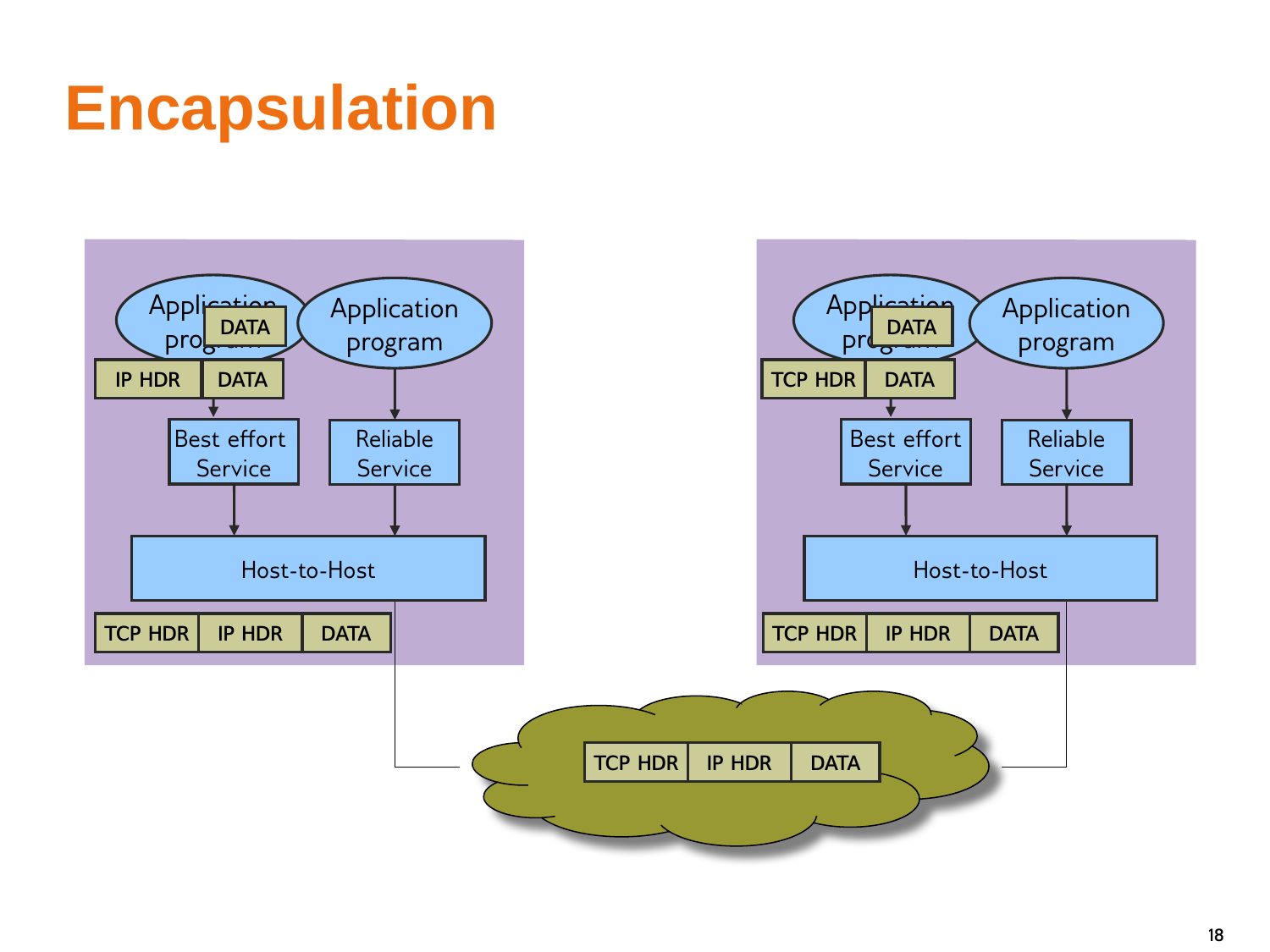

# Encapsulation

Application
program
Application
program
Application
program
Application
program
DATA
DATA
IP HDR
DATA
TCP HDR
DATA

Best effort
Service
Best effort
Service
Reliable
Service
Reliable
Service

Host-to-Host
Host-to-Host

TCP HDR
IP HDR
DATA
TCP HDR
IP HDR
DATA

TCP HDR
IP HDR
DATA